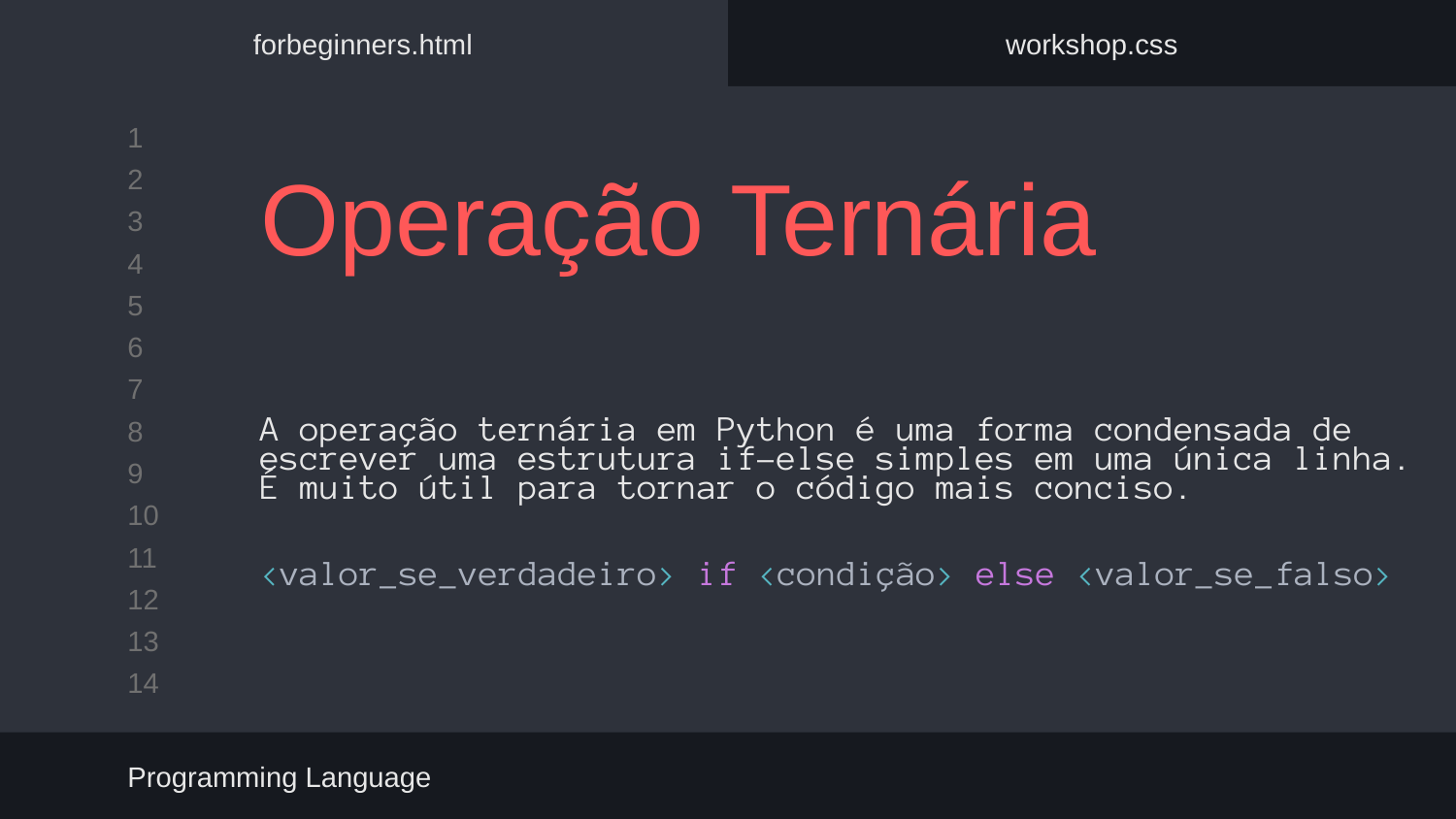

forbeginners.html
workshop.css
# Operação Ternária
A operação ternária em Python é uma forma condensada de escrever uma estrutura if-else simples em uma única linha. É muito útil para tornar o código mais conciso.
<valor_se_verdadeiro> if <condição> else <valor_se_falso>
Programming Language